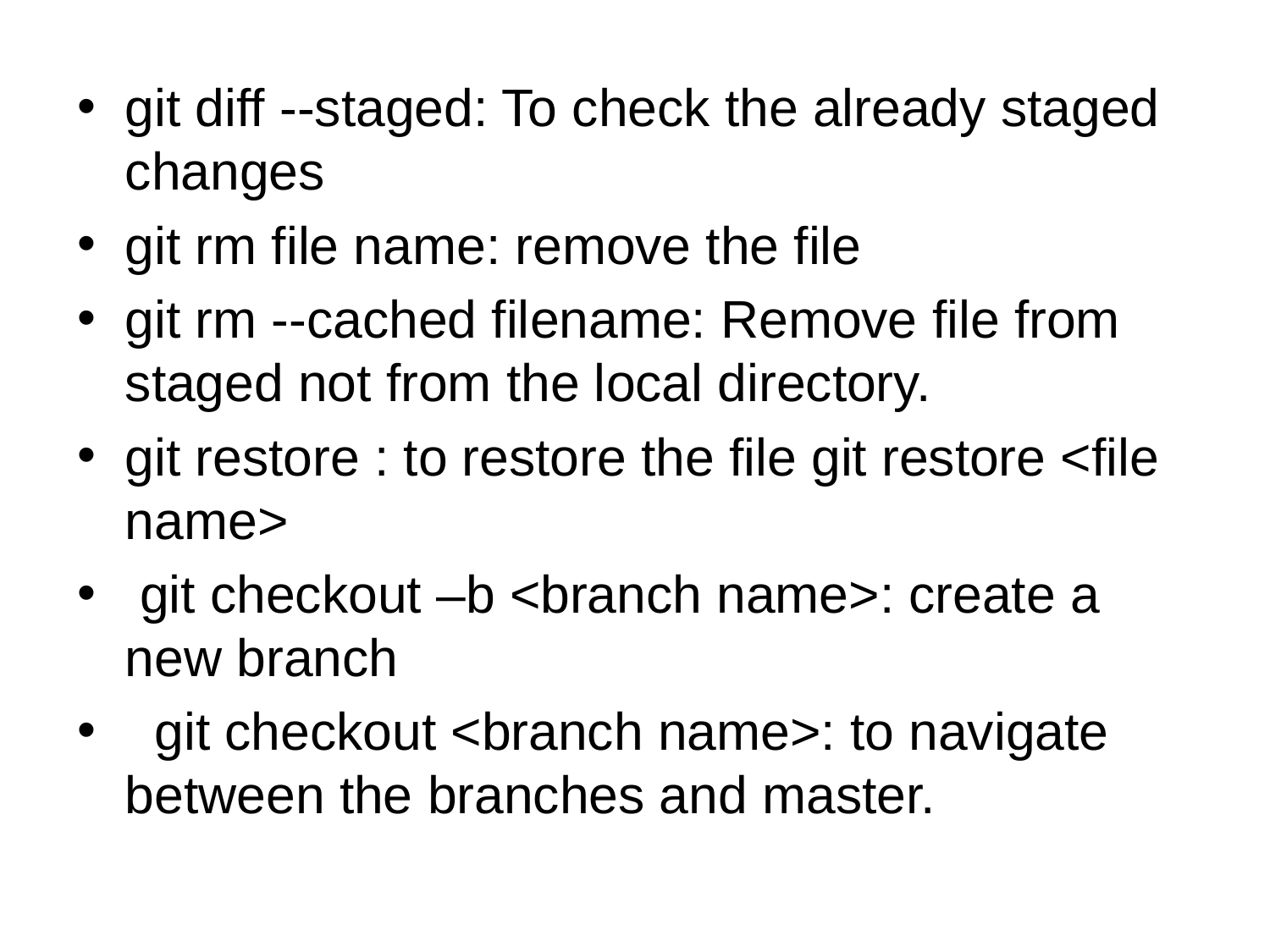

git diff --staged: To check the already staged changes
git rm file name: remove the file
git rm --cached filename: Remove file from staged not from the local directory.
git restore : to restore the file git restore <file name>
 git checkout –b <branch name>: create a new branch
  git checkout <branch name>: to navigate between the branches and master.